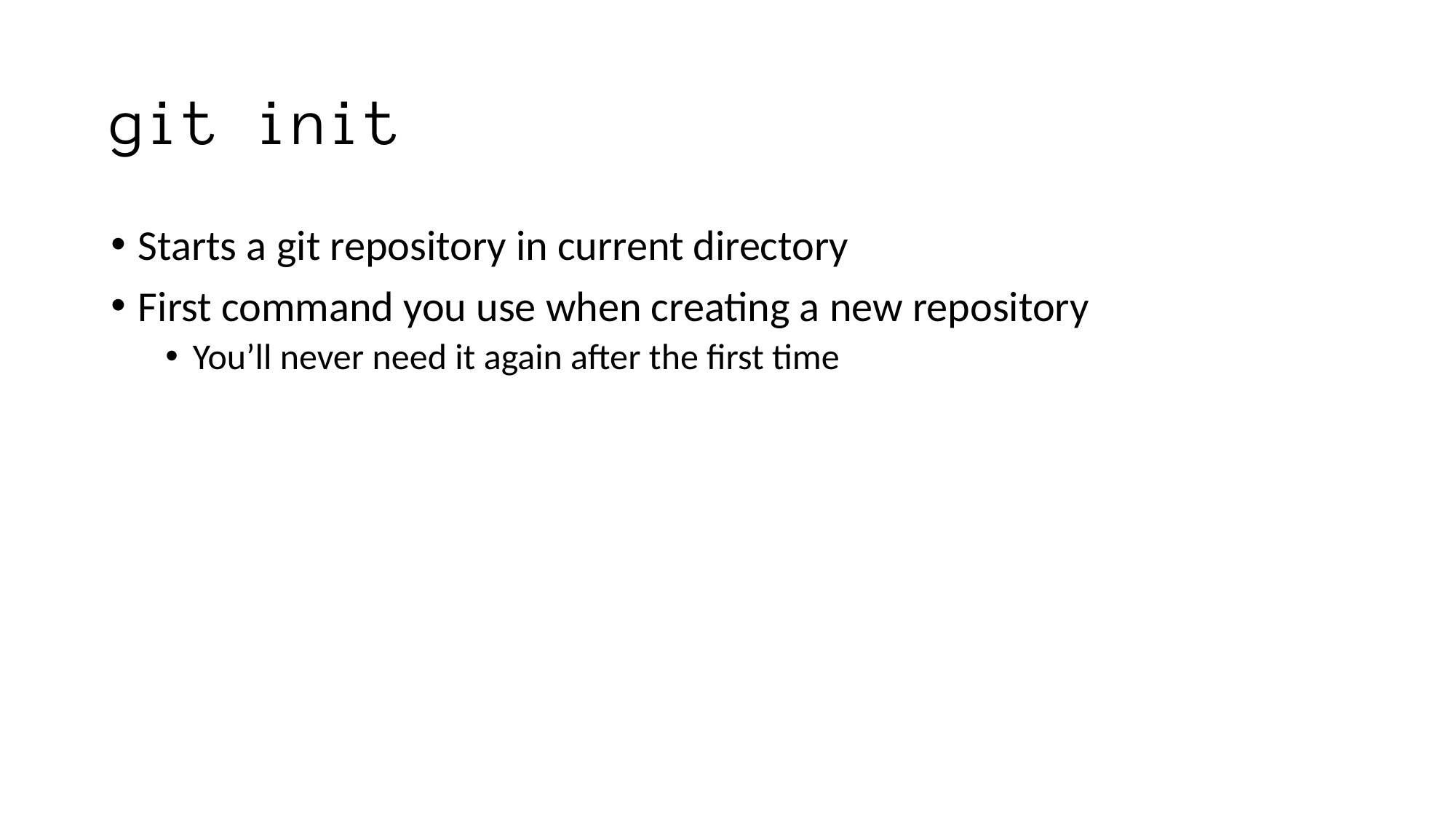

# git init
Starts a git repository in current directory
First command you use when creating a new repository
You’ll never need it again after the first time